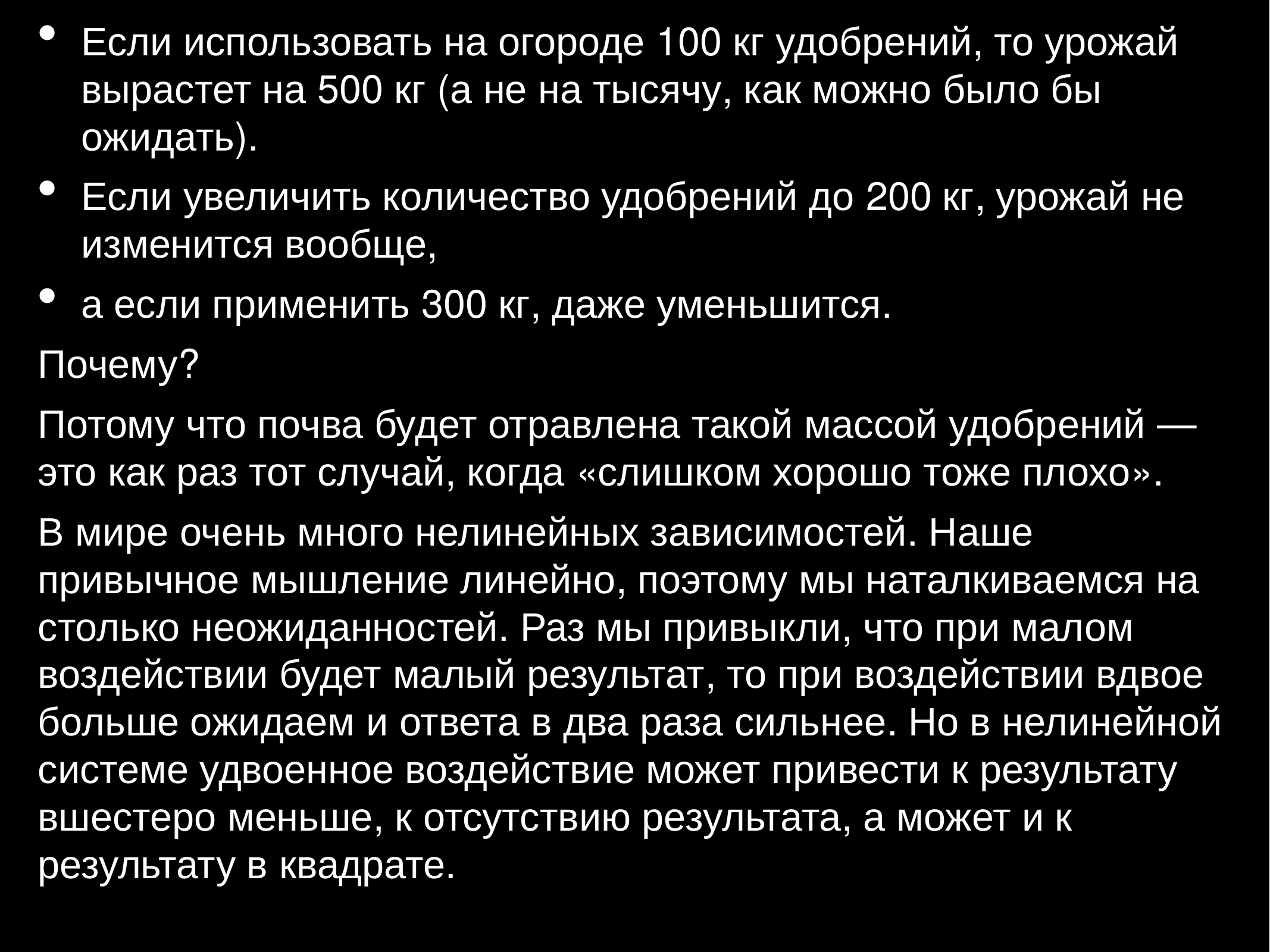

Если использовать на огороде 100 кг удобрений, то урожай вырастет на 500 кг (а не на тысячу, как можно было бы ожидать).
Если увеличить количество удобрений до 200 кг, урожай не изменится вообще,
а если применить 300 кг, даже уменьшится.
Почему?
Потому что почва будет отравлена такой массой удобрений — это как раз тот случай, когда «слишком хорошо тоже плохо».
В мире очень много нелинейных зависимостей. Наше привычное мышление линейно, поэтому мы наталкиваемся на столько неожиданностей. Раз мы привыкли, что при малом воздействии будет малый результат, то при воздействии вдвое больше ожидаем и ответа в два раза сильнее. Но в нелинейной системе удвоенное воздействие может привести к результату вшестеро меньше, к отсутствию результата, а может и к результату в квадрате.
4